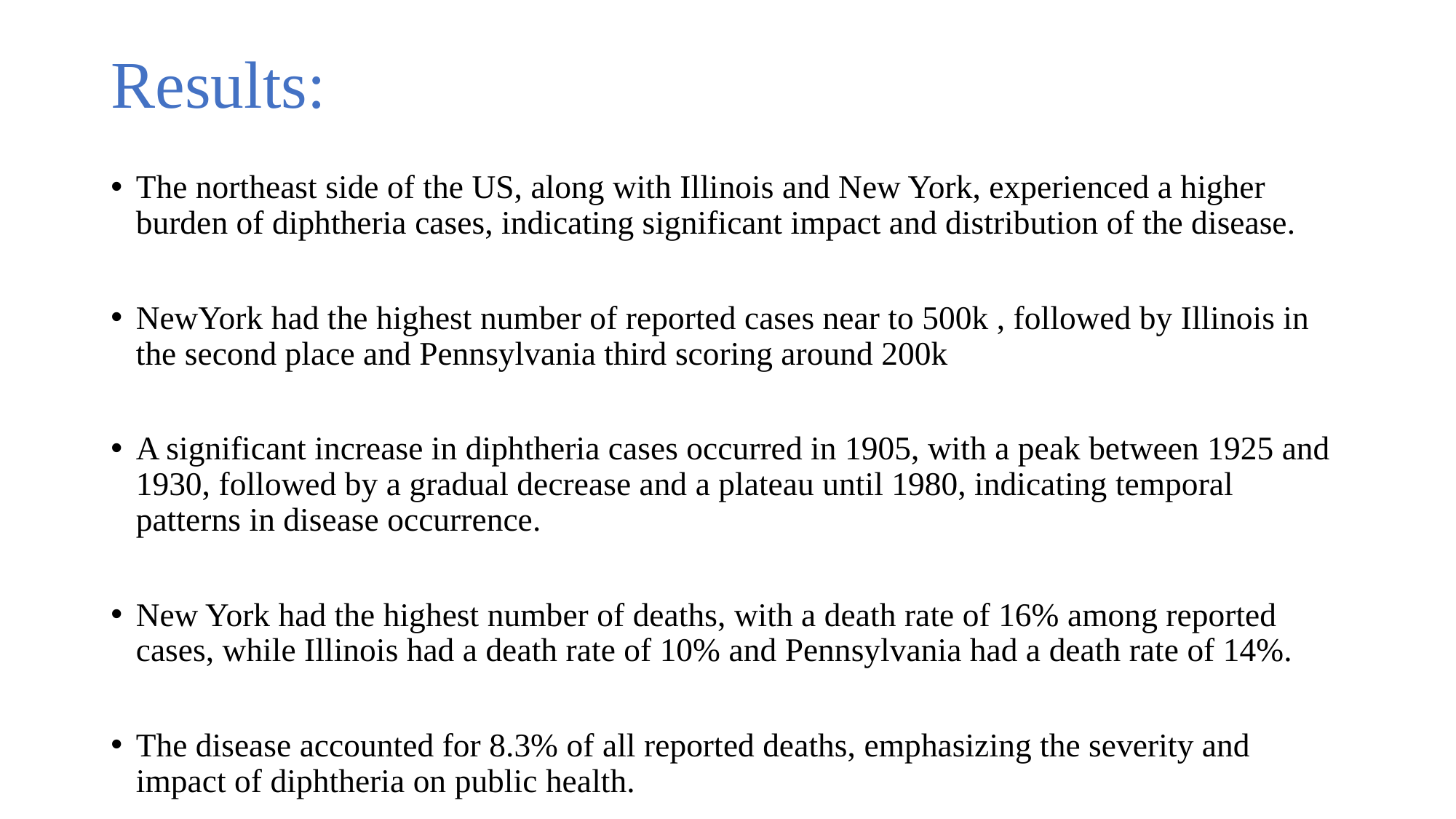

# Results:
The northeast side of the US, along with Illinois and New York, experienced a higher burden of diphtheria cases, indicating significant impact and distribution of the disease.

NewYork had the highest number of reported cases near to 500k , followed by Illinois in the second place and Pennsylvania third scoring around 200k

A significant increase in diphtheria cases occurred in 1905, with a peak between 1925 and 1930, followed by a gradual decrease and a plateau until 1980, indicating temporal patterns in disease occurrence.

New York had the highest number of deaths, with a death rate of 16% among reported cases, while Illinois had a death rate of 10% and Pennsylvania had a death rate of 14%.

The disease accounted for 8.3% of all reported deaths, emphasizing the severity and impact of diphtheria on public health.